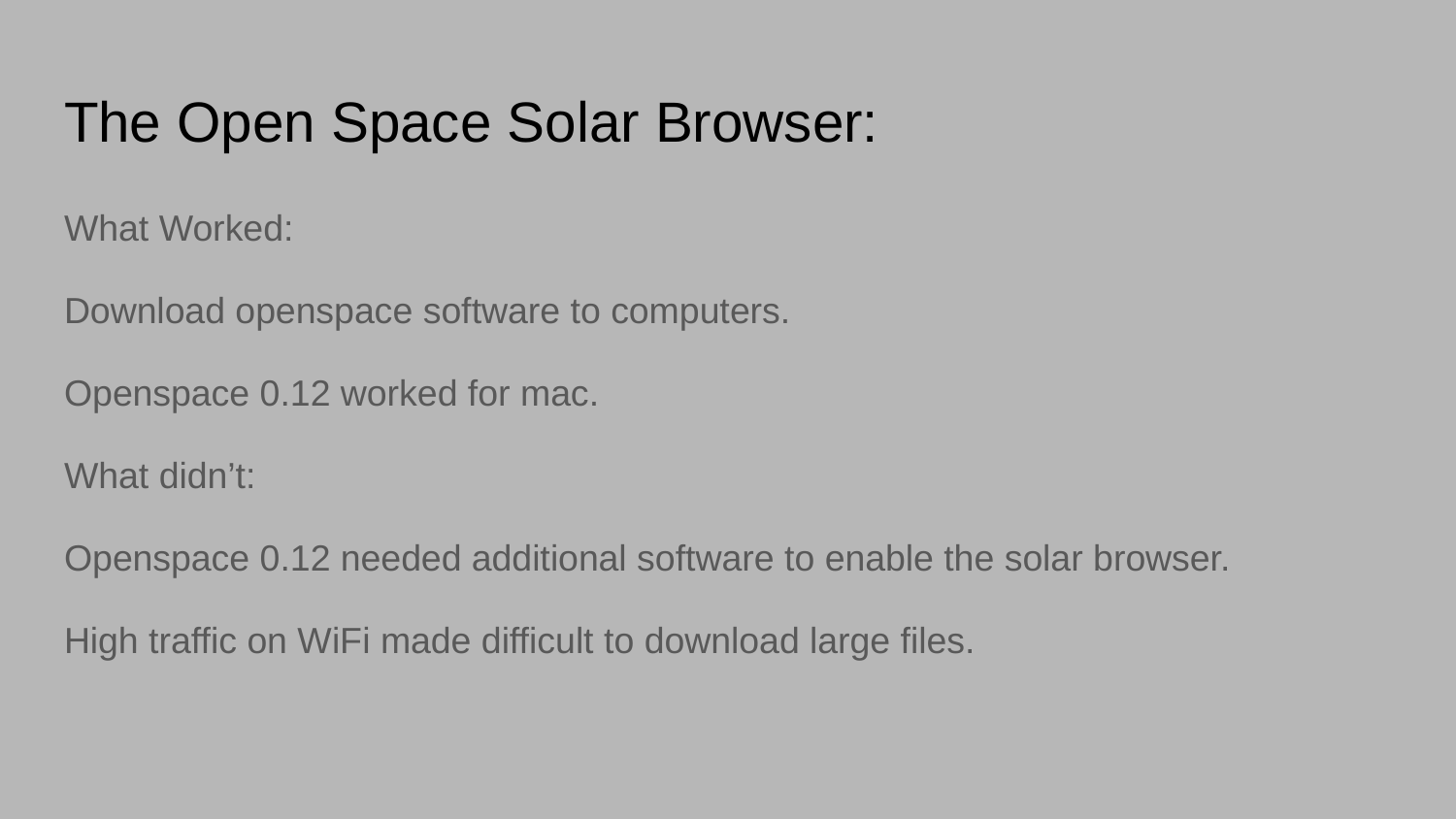

# The Open Space Solar Browser:
What Worked:
Download openspace software to computers.
Openspace 0.12 worked for mac.
What didn’t:
Openspace 0.12 needed additional software to enable the solar browser.
High traffic on WiFi made difficult to download large files.